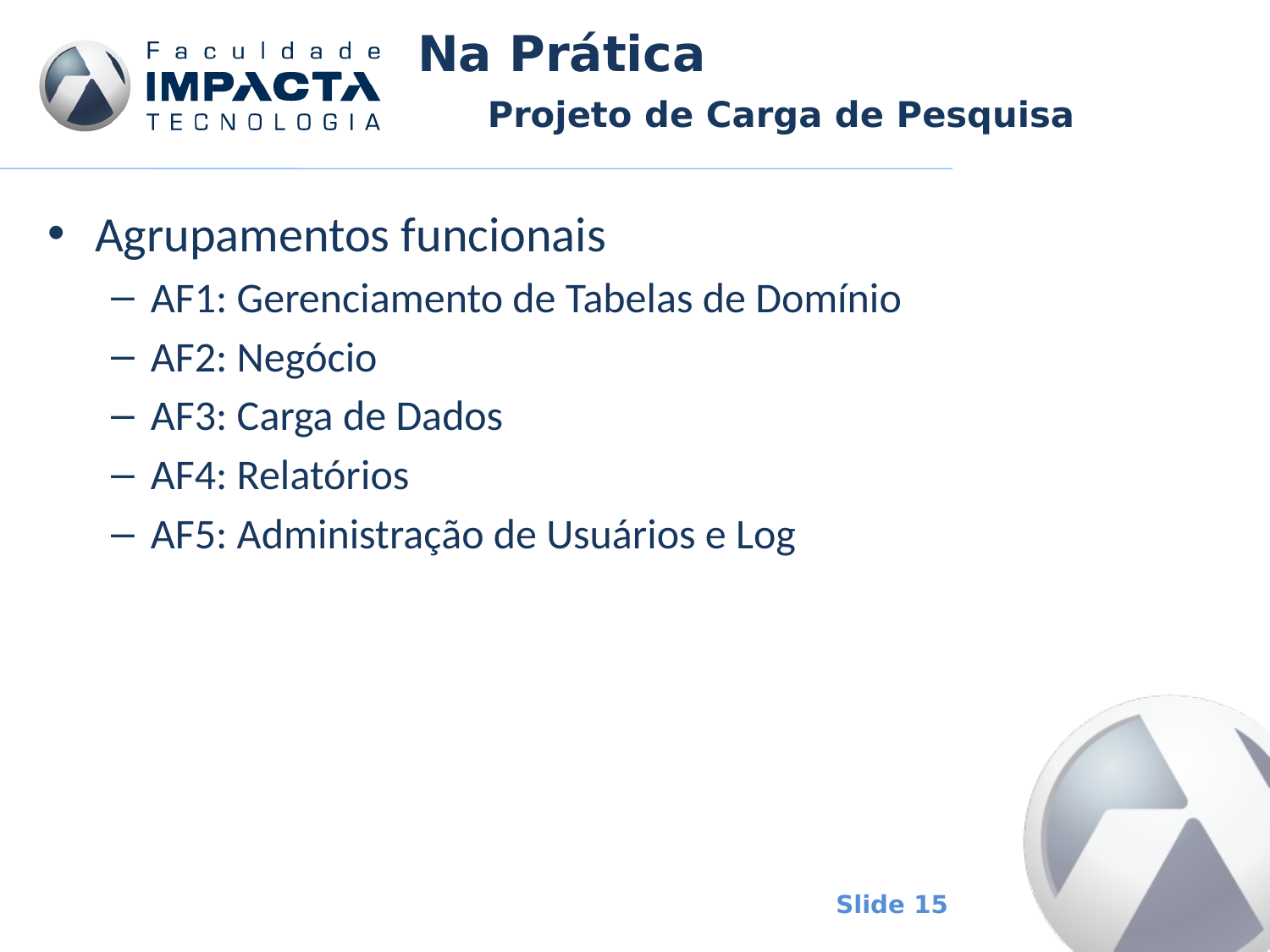

# Na Prática
Projeto de Carga de Pesquisa
Agrupamentos funcionais
AF1: Gerenciamento de Tabelas de Domínio
AF2: Negócio
AF3: Carga de Dados
AF4: Relatórios
AF5: Administração de Usuários e Log